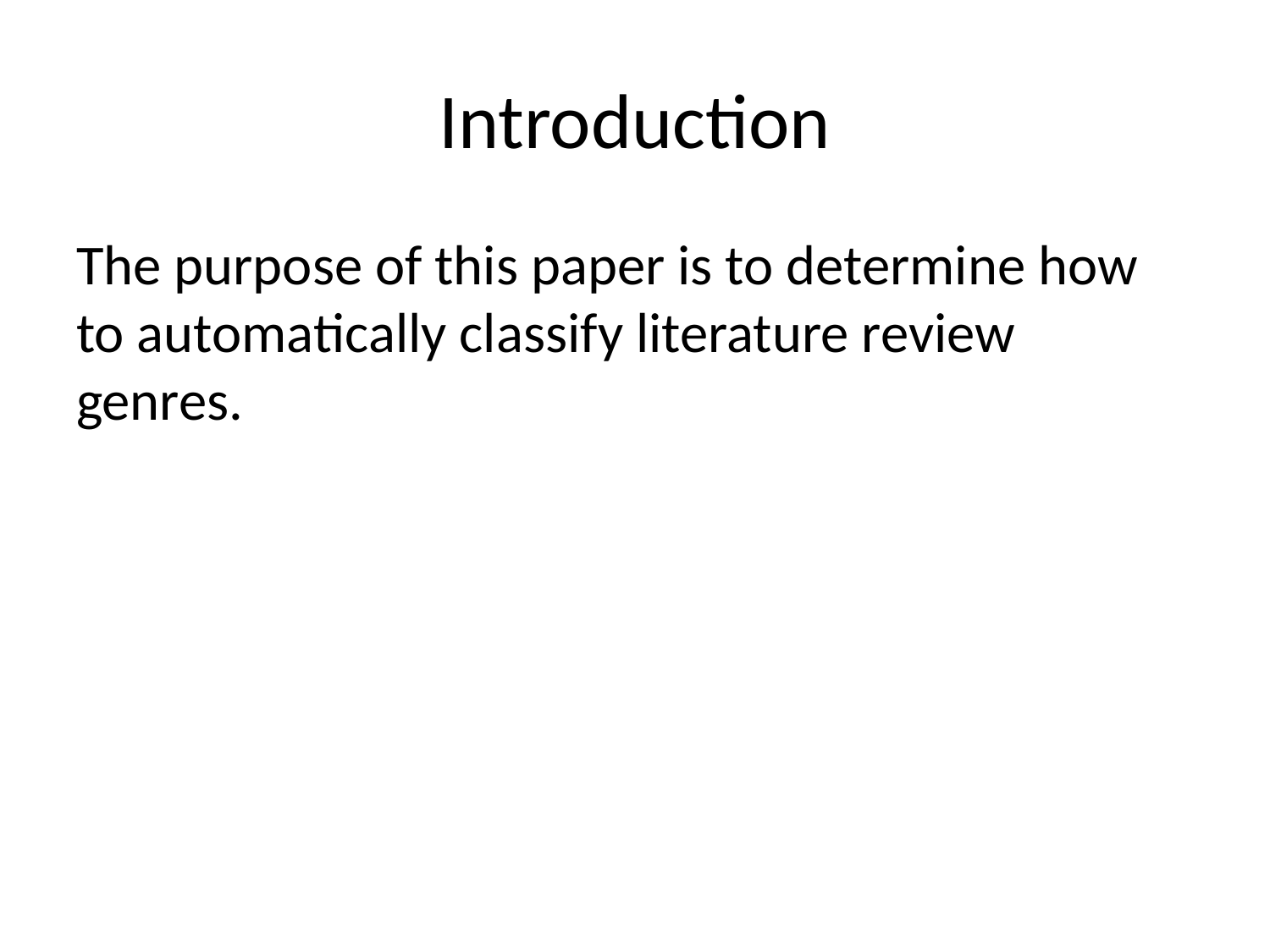

# Introduction
The purpose of this paper is to determine how to automatically classify literature review genres.